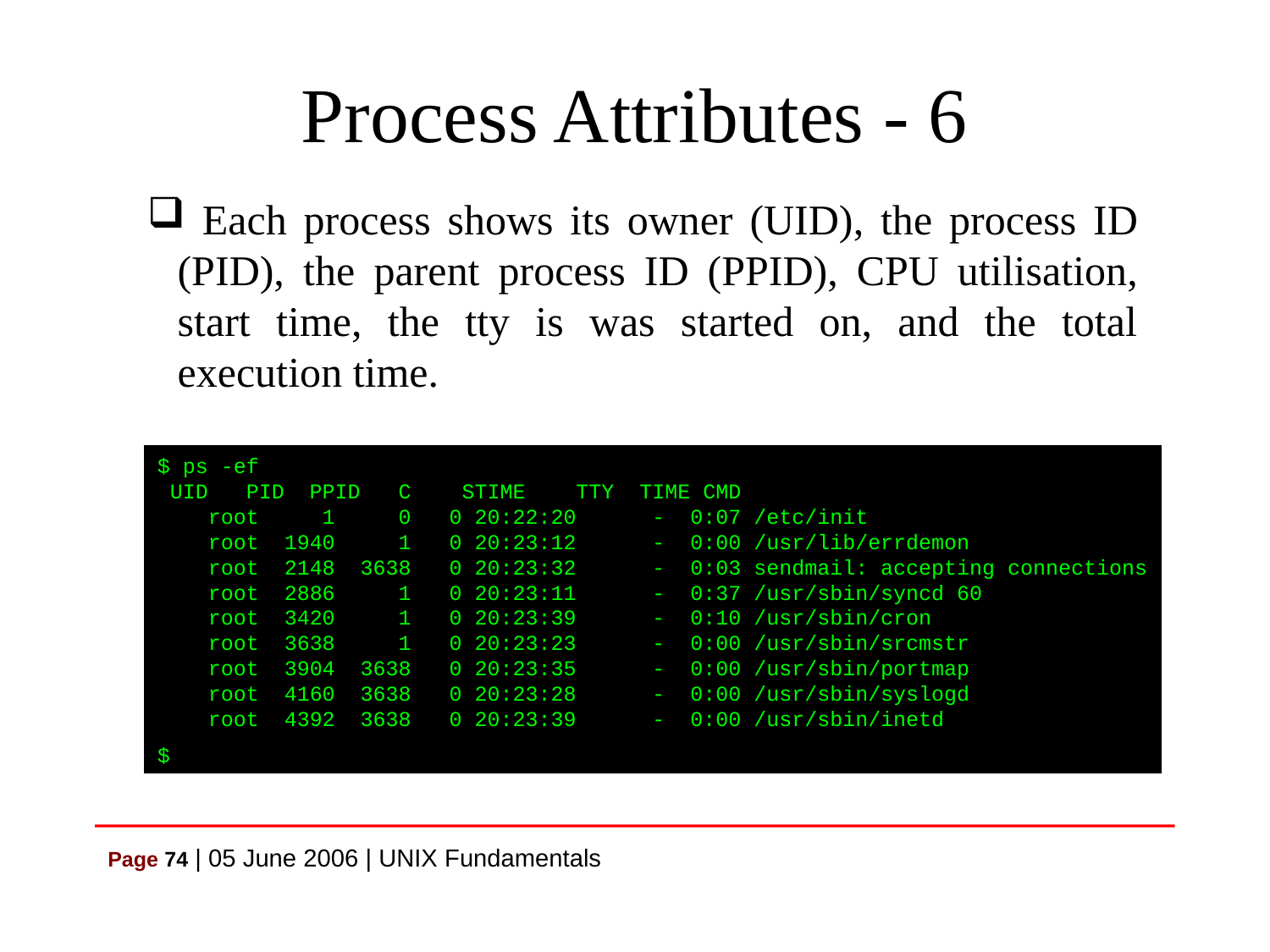

# Process Attributes - 6
 Each process shows its owner (UID), the process ID (PID), the parent process ID (PPID), CPU utilisation, start time, the tty is was started on, and the total execution time.
$ ps -ef
 UID   PID  PPID   C    STIME    TTY  TIME CMD
    root     1     0   0 20:22:20      -  0:07 /etc/init
    root  1940     1   0 20:23:12      -  0:00 /usr/lib/errdemon
    root  2148  3638   0 20:23:32      -  0:03 sendmail: accepting connections
    root  2886     1   0 20:23:11      -  0:37 /usr/sbin/syncd 60
    root  3420     1   0 20:23:39      -  0:10 /usr/sbin/cron
    root  3638     1   0 20:23:23      -  0:00 /usr/sbin/srcmstr
    root  3904  3638   0 20:23:35      -  0:00 /usr/sbin/portmap
    root  4160  3638   0 20:23:28      -  0:00 /usr/sbin/syslogd
    root  4392  3638   0 20:23:39      -  0:00 /usr/sbin/inetd
$

Page 74 | 05 June 2006 | UNIX Fundamentals